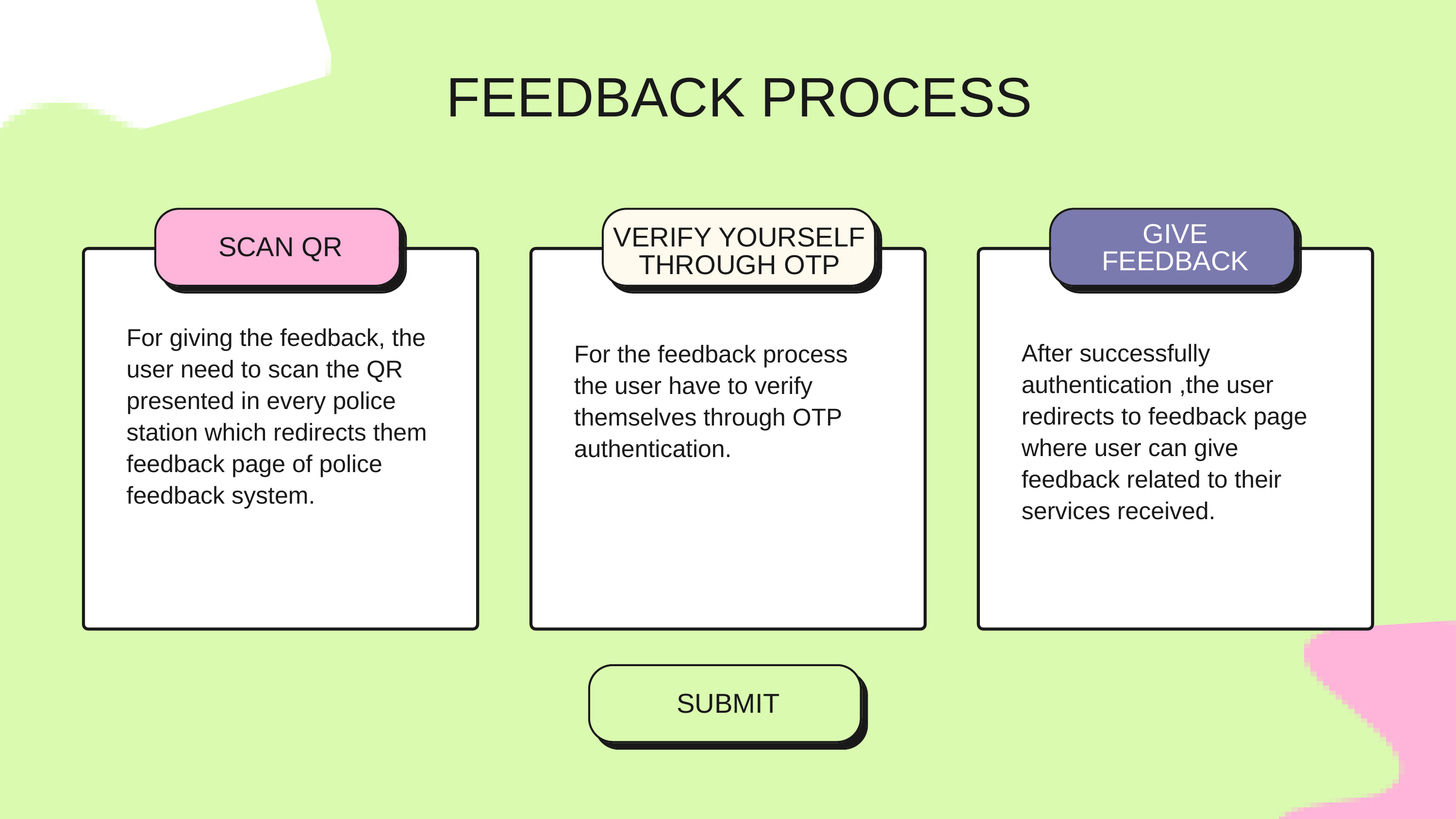

FEEDBACK PROCESS

GIVE FEEDBACK
VERIFY YOURSELF THROUGH OTP
SCAN QR

For giving the feedback, the user need to scan the QR presented in every police station which redirects them feedback page of police feedback system.
After successfully authentication ,the user redirects to feedback page where user can give feedback related to their services received.
For the feedback process the user have to verify themselves through OTP authentication.

SUBMIT